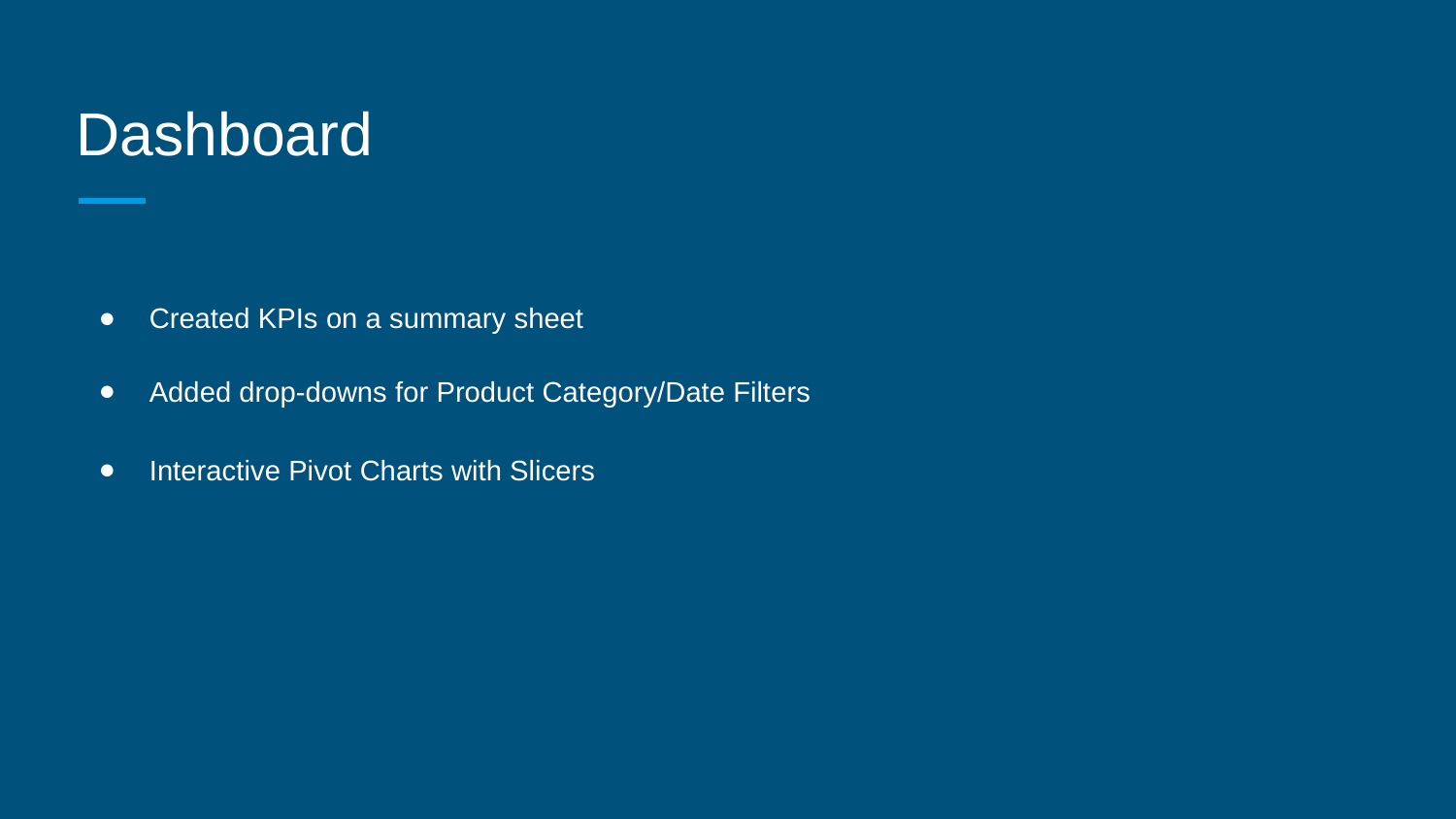

# Dashboard
Created KPIs on a summary sheet
Added drop-downs for Product Category/Date Filters
Interactive Pivot Charts with Slicers